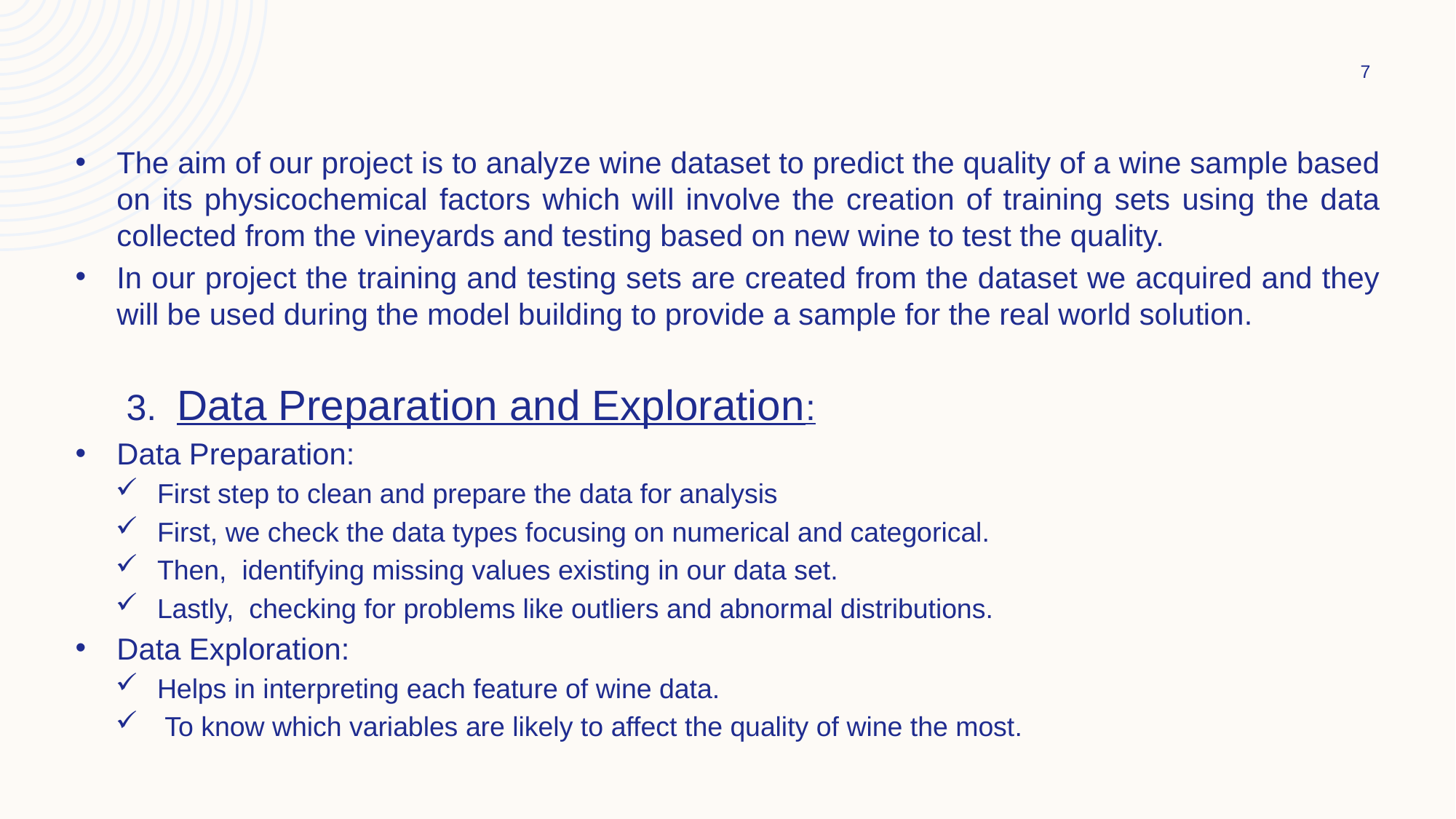

7
The aim of our project is to analyze wine dataset to predict the quality of a wine sample based on its physicochemical factors which will involve the creation of training sets using the data collected from the vineyards and testing based on new wine to test the quality.
In our project the training and testing sets are created from the dataset we acquired and they will be used during the model building to provide a sample for the real world solution.

     3.  Data Preparation and Exploration:
Data Preparation:
First step to clean and prepare the data for analysis
First, we check the data types focusing on numerical and categorical.
Then,  identifying missing values existing in our data set.
Lastly,  checking for problems like outliers and abnormal distributions.
Data Exploration:
Helps in interpreting each feature of wine data.
 To know which variables are likely to affect the quality of wine the most.